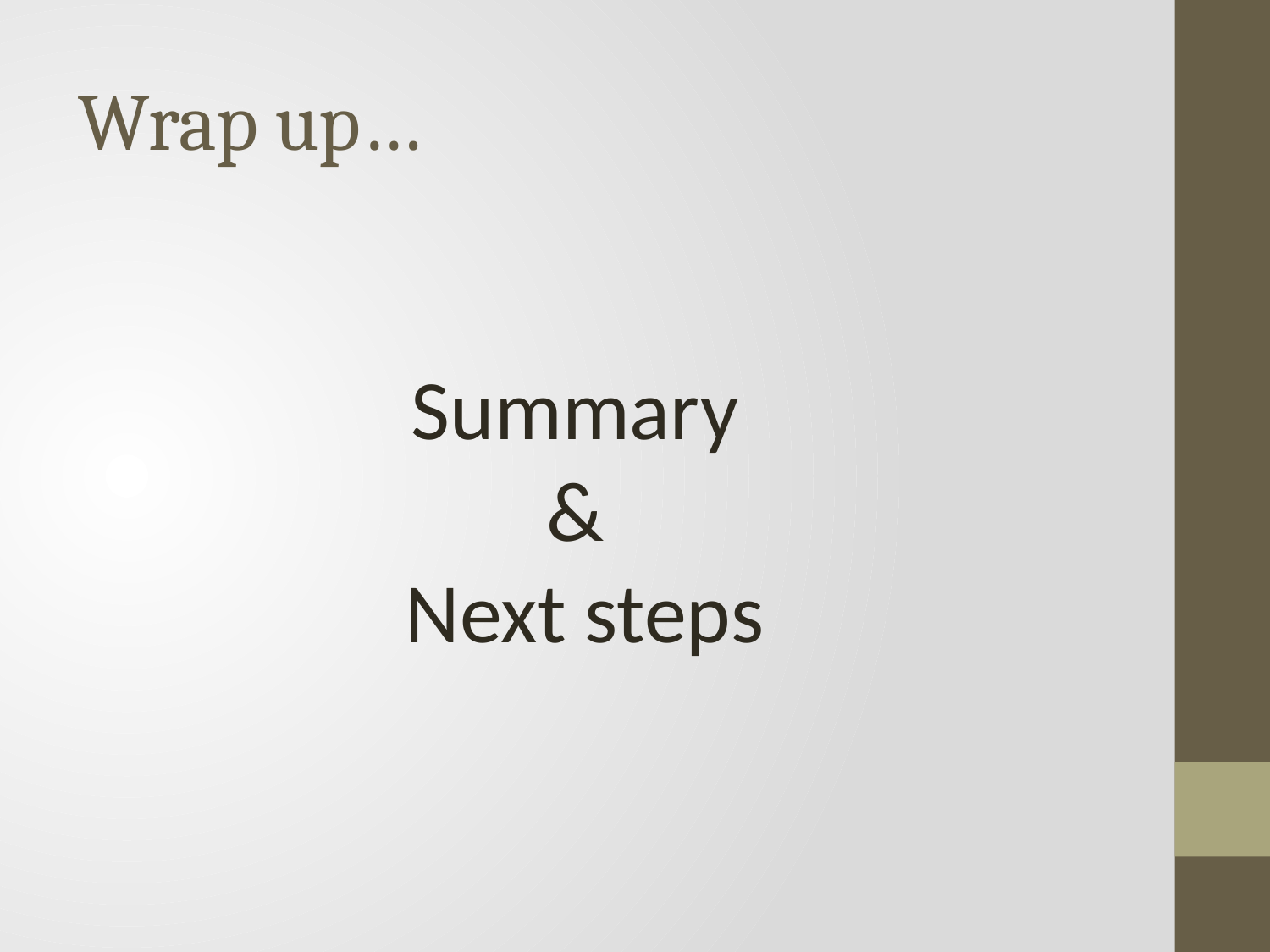

# Wrap up…
Summary
&
Next steps